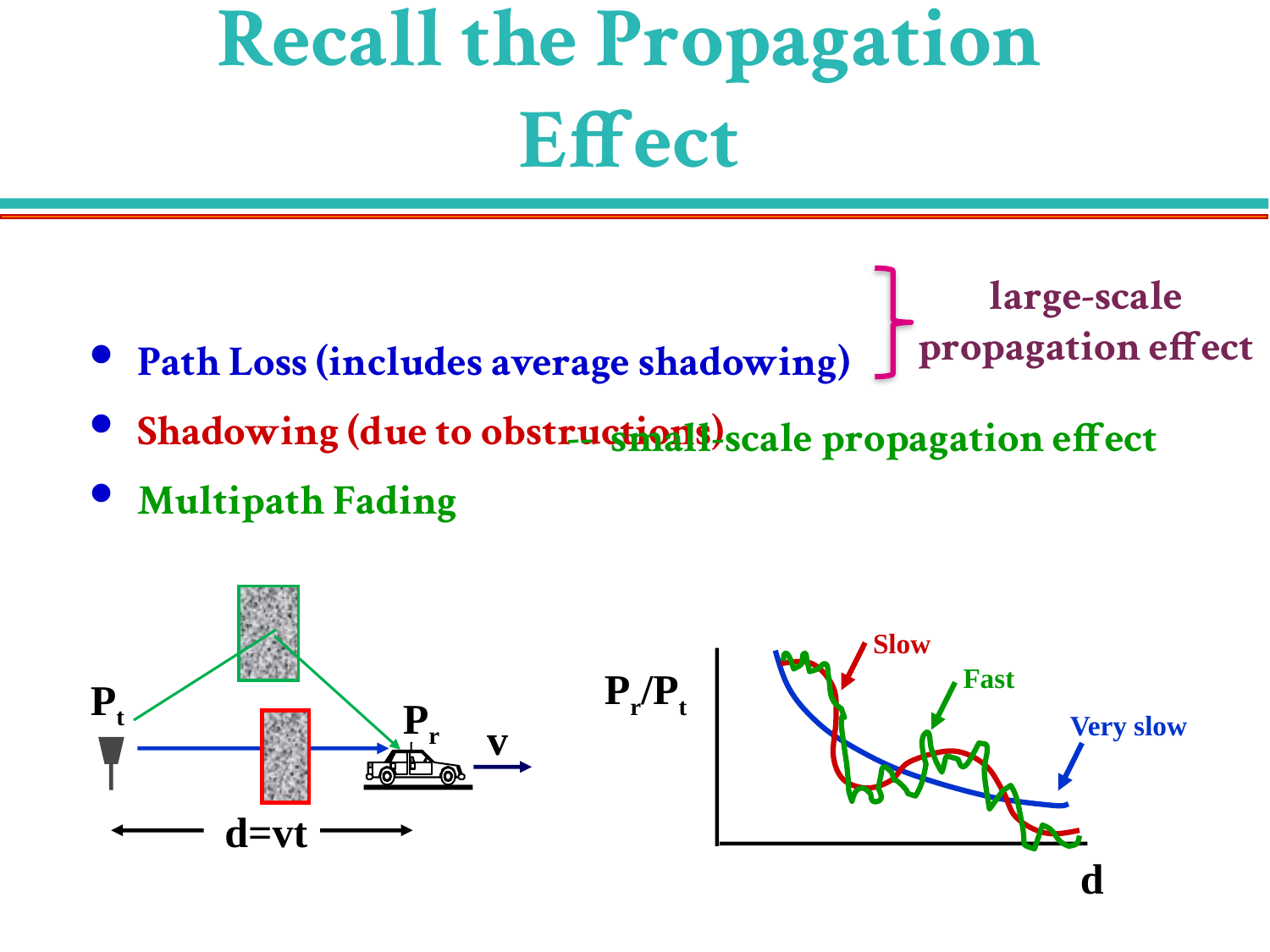

# Recall the Propagation Effect

Path Loss (includes average shadowing)
Shadowing (due to obstructions)
Multipath Fading
 large-scale
propagation effect

--  small-scale propagation effect

Fast

Slow

Very slow

Pr/Pt
Pt
Pr
v

d=vt

d